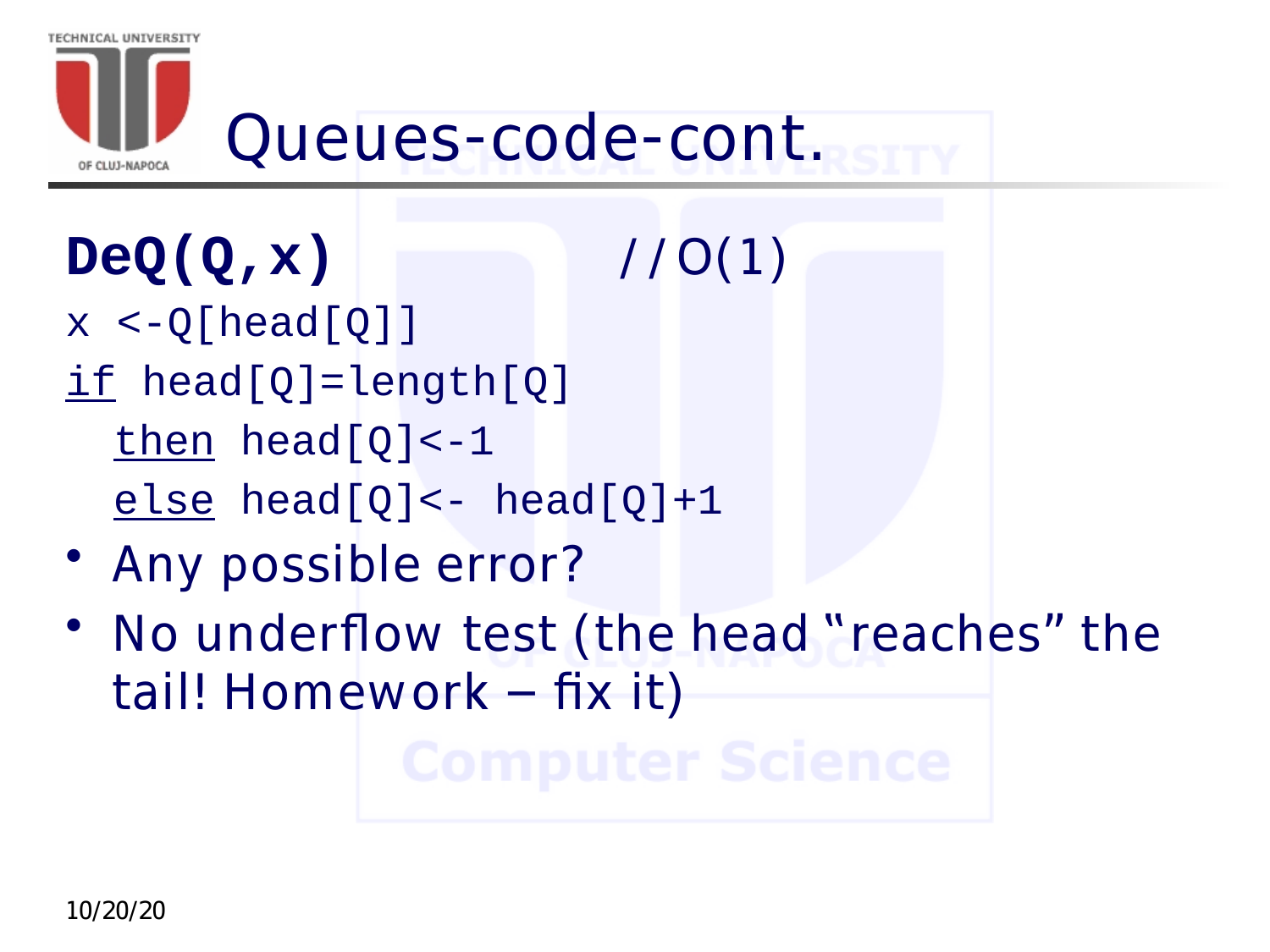

# Queues-code-cont.
DeQ(Q,x)			//O(1)
x <-Q[head[Q]]
if head[Q]=length[Q]
	then head[Q]<-1
	else head[Q]<- head[Q]+1
Any possible error?
No underflow test (the head “reaches” the tail! Homework – fix it)

10/20/20